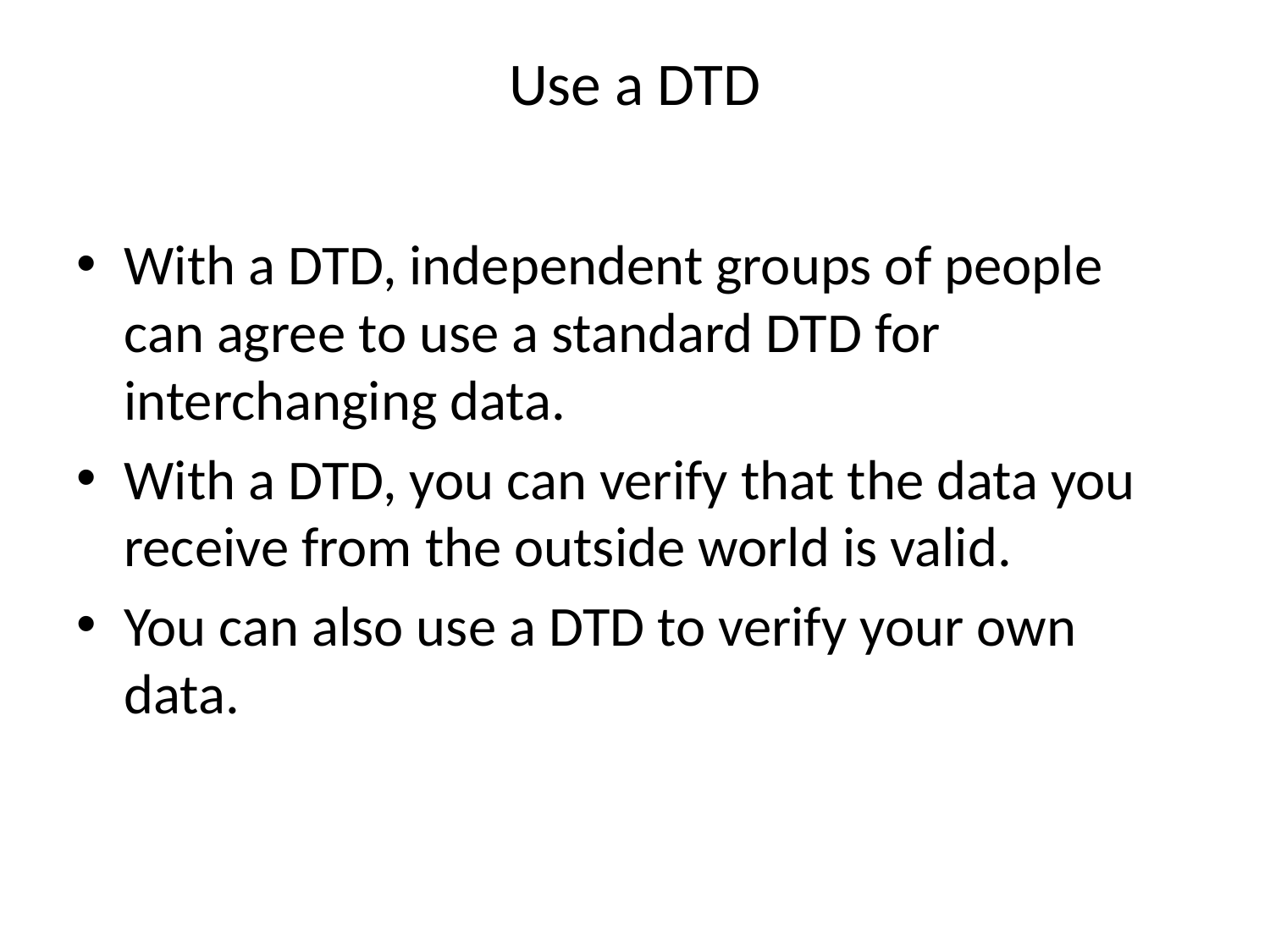

# Use a DTD
With a DTD, independent groups of people can agree to use a standard DTD for interchanging data.
With a DTD, you can verify that the data you receive from the outside world is valid.
You can also use a DTD to verify your own data.